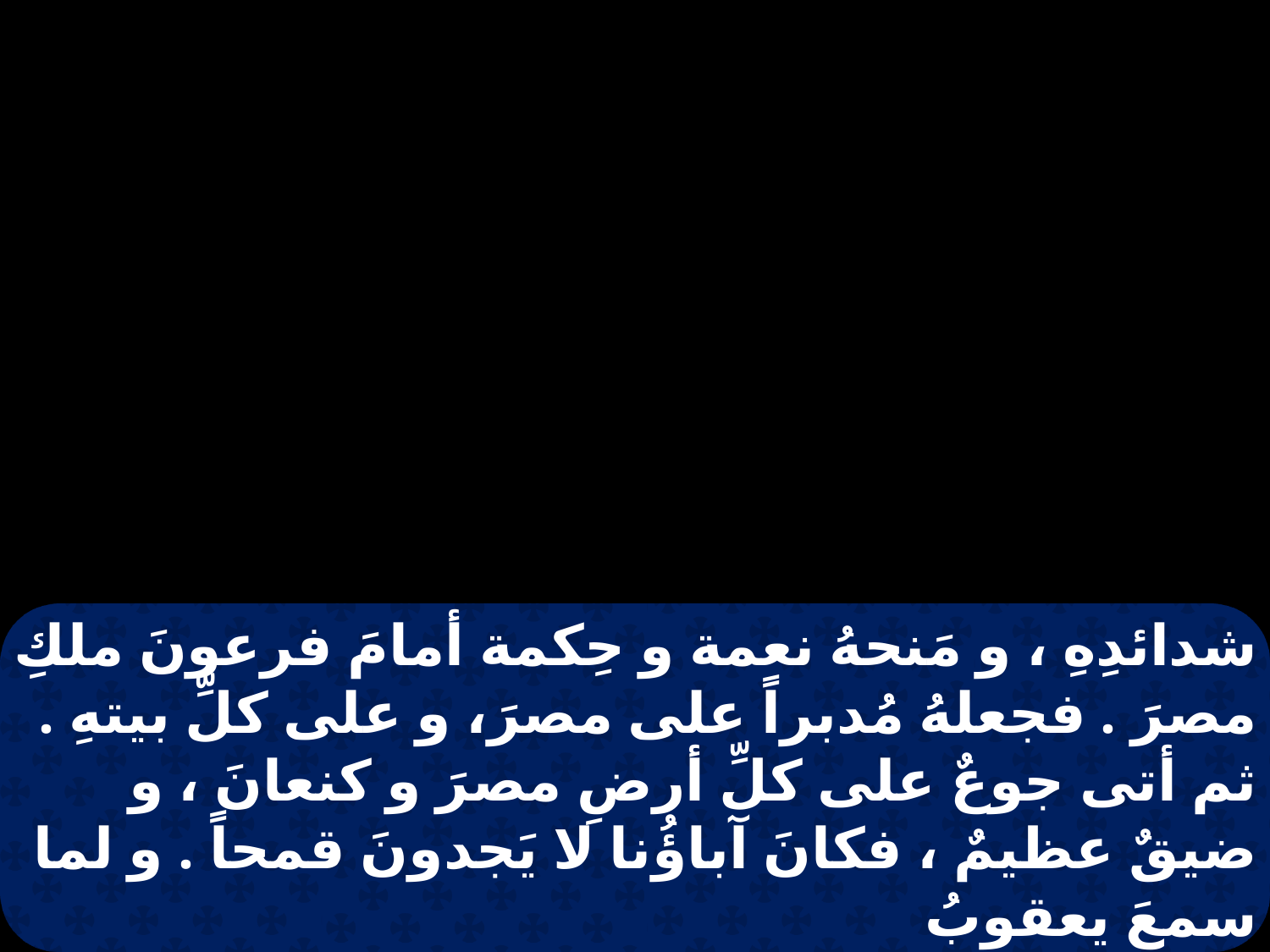

شدائدِهِ ، و مَنحهُ نعمة و حِكمة أمامَ فرعونَ ملكِ مصرَ . فجعلهُ مُدبراً على مصرَ، و على كلِّ بيتهِ . ثم أتى جوعٌ على كلِّ أرضِ مصرَ و كنعانَ ، و ضيقٌ عظيمٌ ، فكانَ آباؤُنا لا يَجدونَ قمحاً . و لما سمعَ يعقوبُ